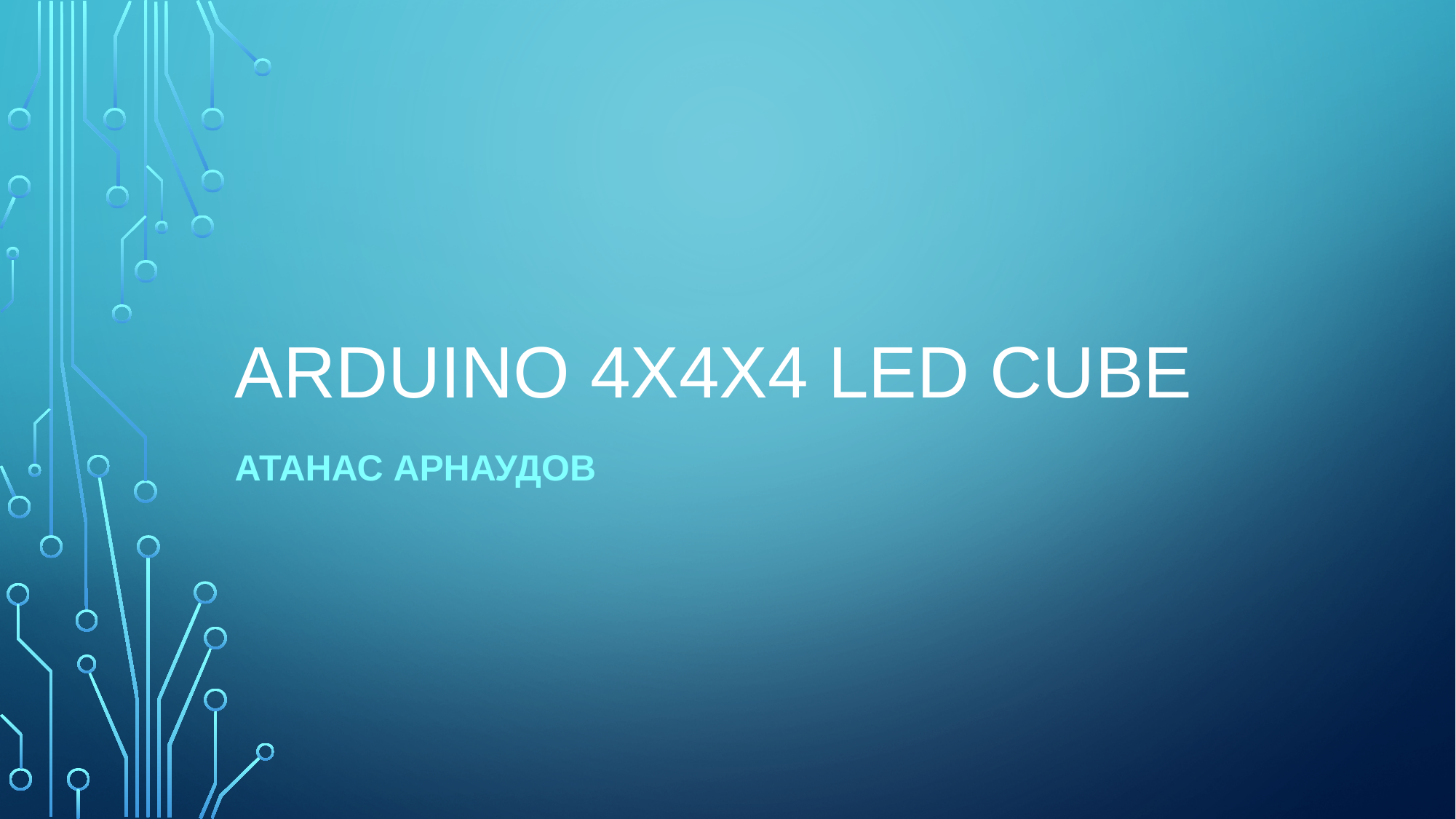

# Arduino 4X4X4 LED CUBE
Атанас Арнаудов